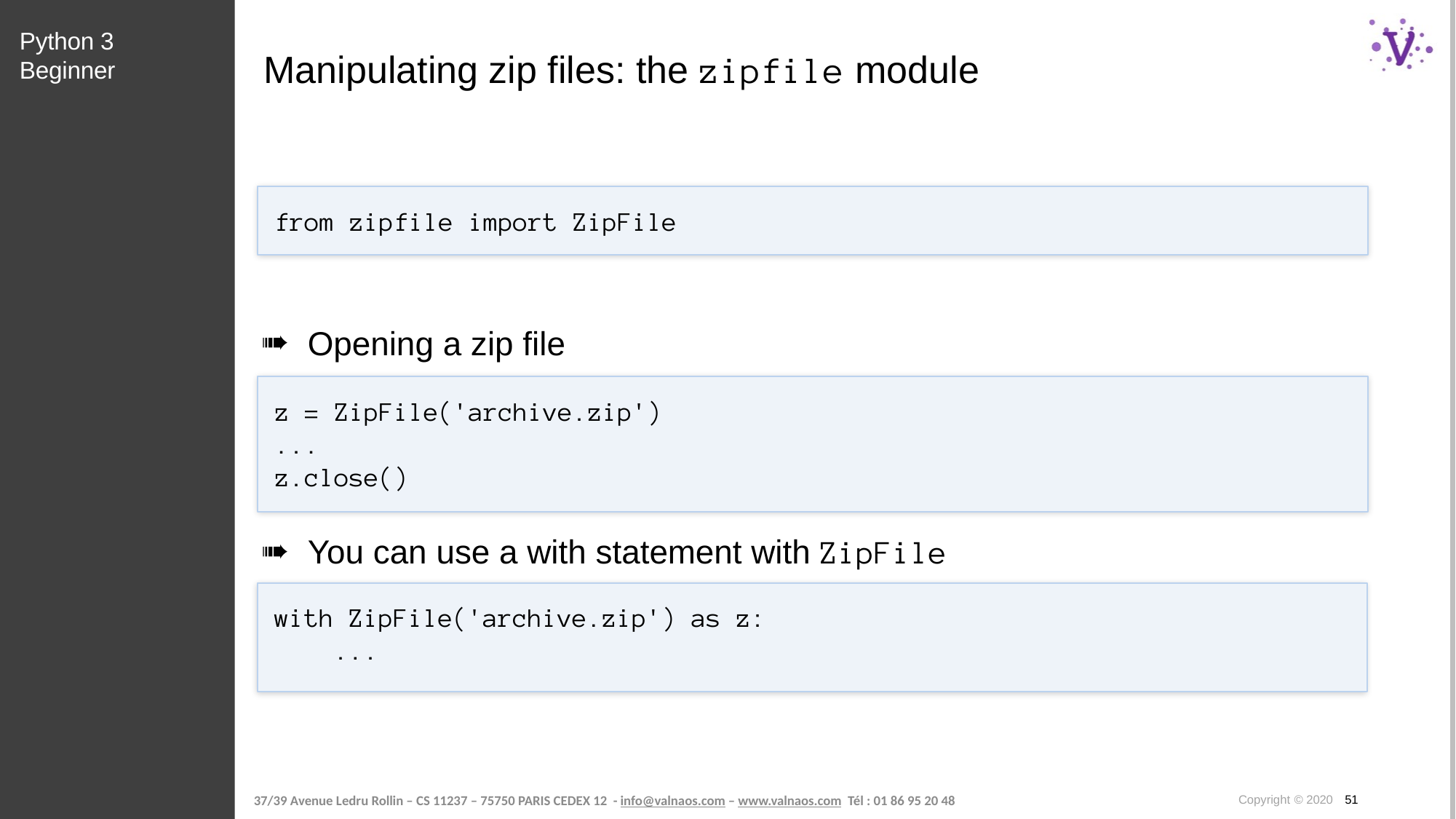

Python 3 Beginner
# Manipulating zip files: the zipfile module
from zipfile import ZipFile
Opening a zip file
z = ZipFile('archive.zip')
...
z.close()
You can use a with statement with ZipFile
with ZipFile('archive.zip') as z:
    ...
Copyright © 2020   51